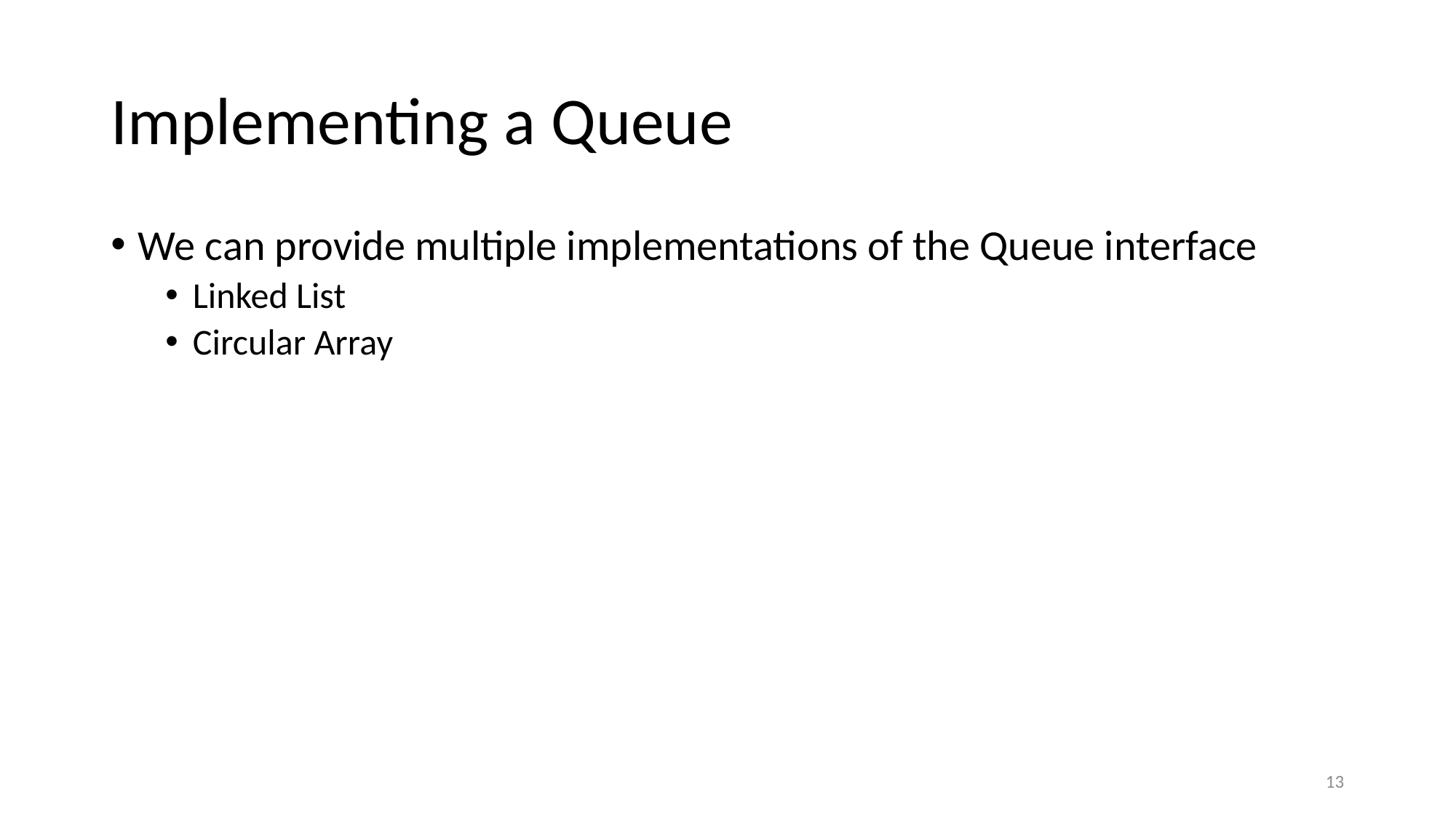

# Implementing a Queue
We can provide multiple implementations of the Queue interface
Linked List
Circular Array

13